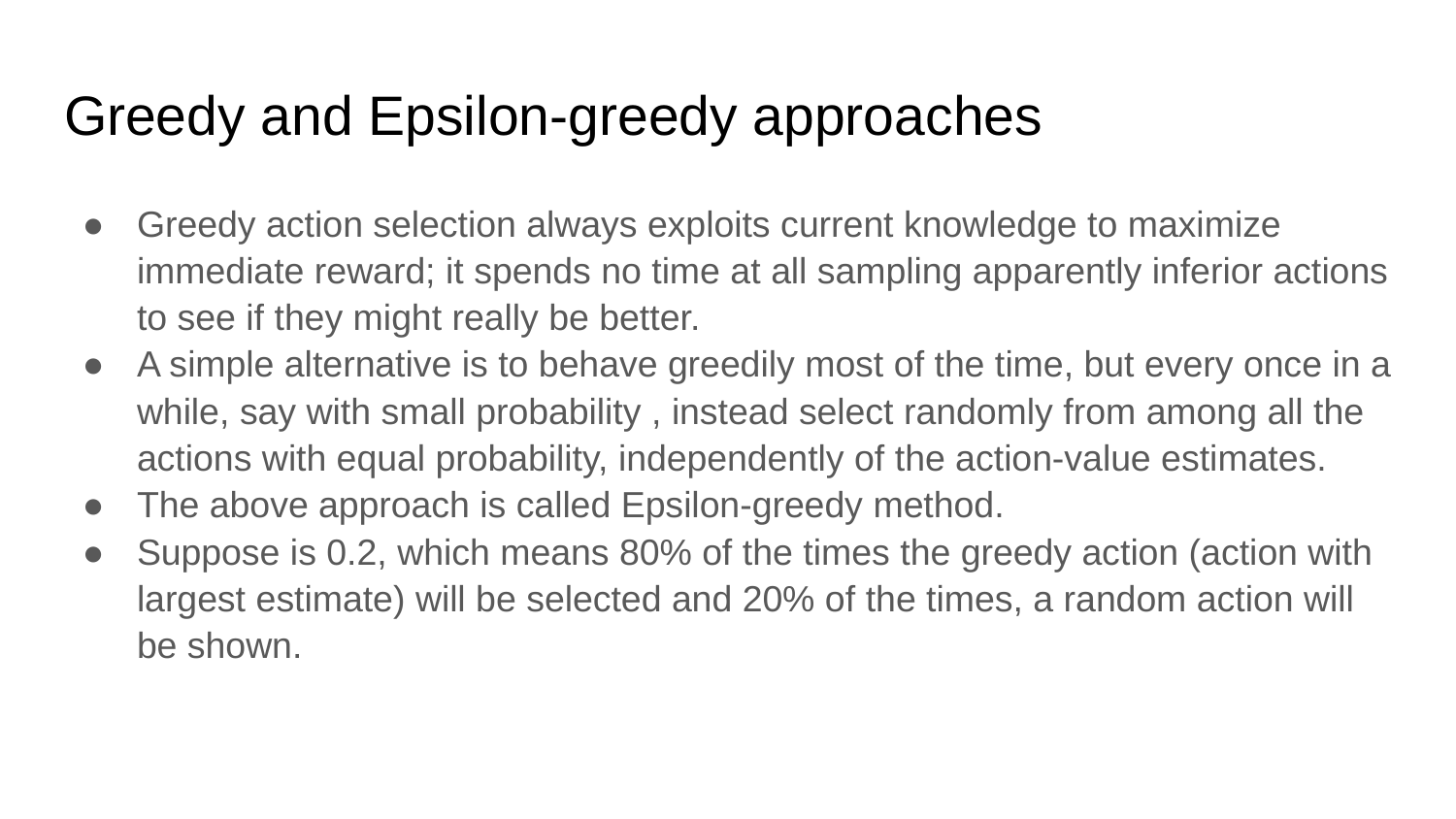

# Greedy and Epsilon-greedy approaches
Greedy action selection always exploits current knowledge to maximize immediate reward; it spends no time at all sampling apparently inferior actions to see if they might really be better.
A simple alternative is to behave greedily most of the time, but every once in a while, say with small probability , instead select randomly from among all the actions with equal probability, independently of the action-value estimates.
The above approach is called Epsilon-greedy method.
Suppose is 0.2, which means 80% of the times the greedy action (action with largest estimate) will be selected and 20% of the times, a random action will be shown.